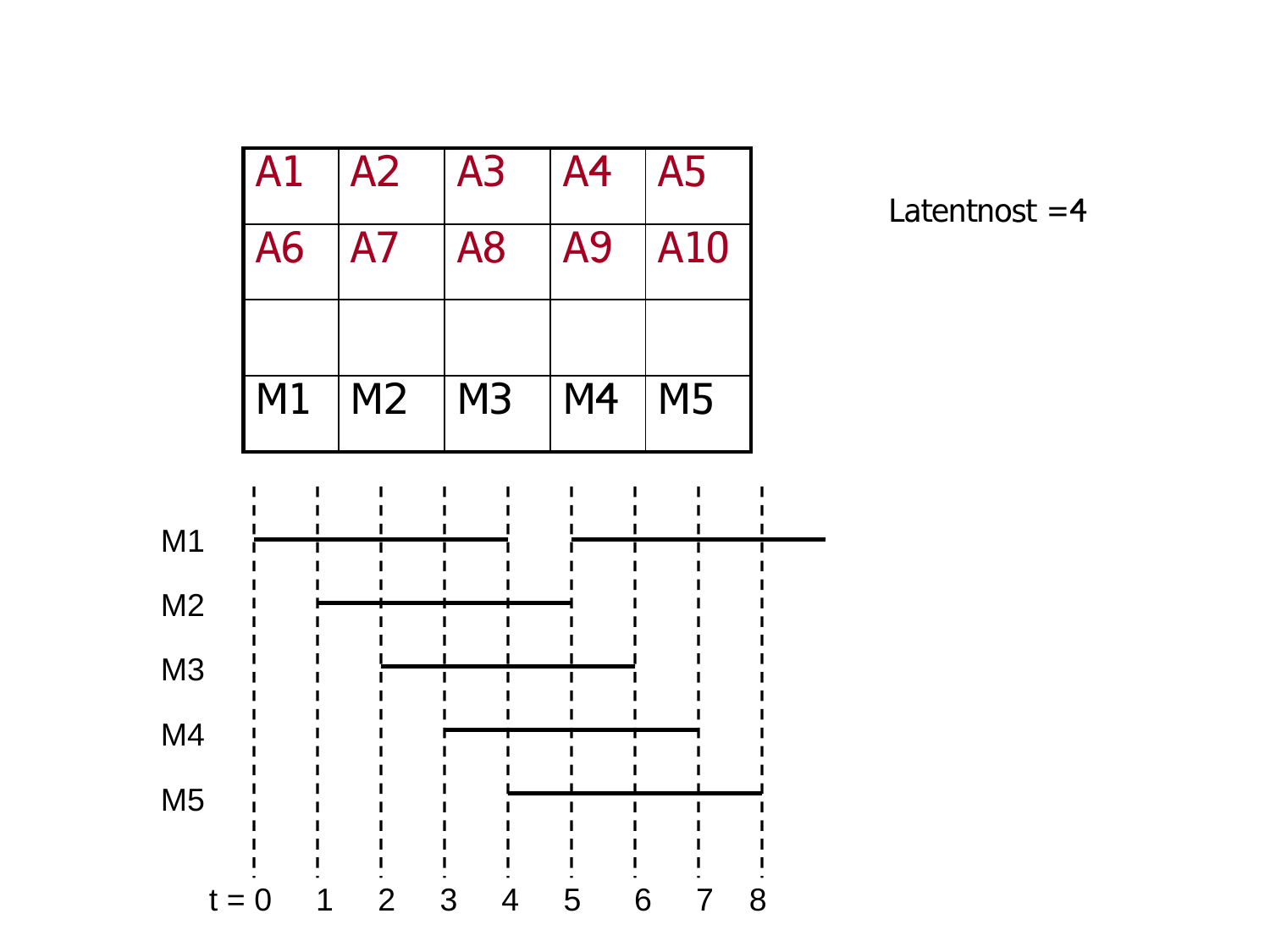

#
| A1 | A2 | A3 | A4 | A5 |
| --- | --- | --- | --- | --- |
| A6 | A7 | A8 | A9 | A10 |
|  |  |  |  |  |
| M1 | M2 | M3 | M4 | M5 |
Latentnost =4
M1
M2
M3
M4
M5

t = 0     1     2     3     4     5      6     7    8